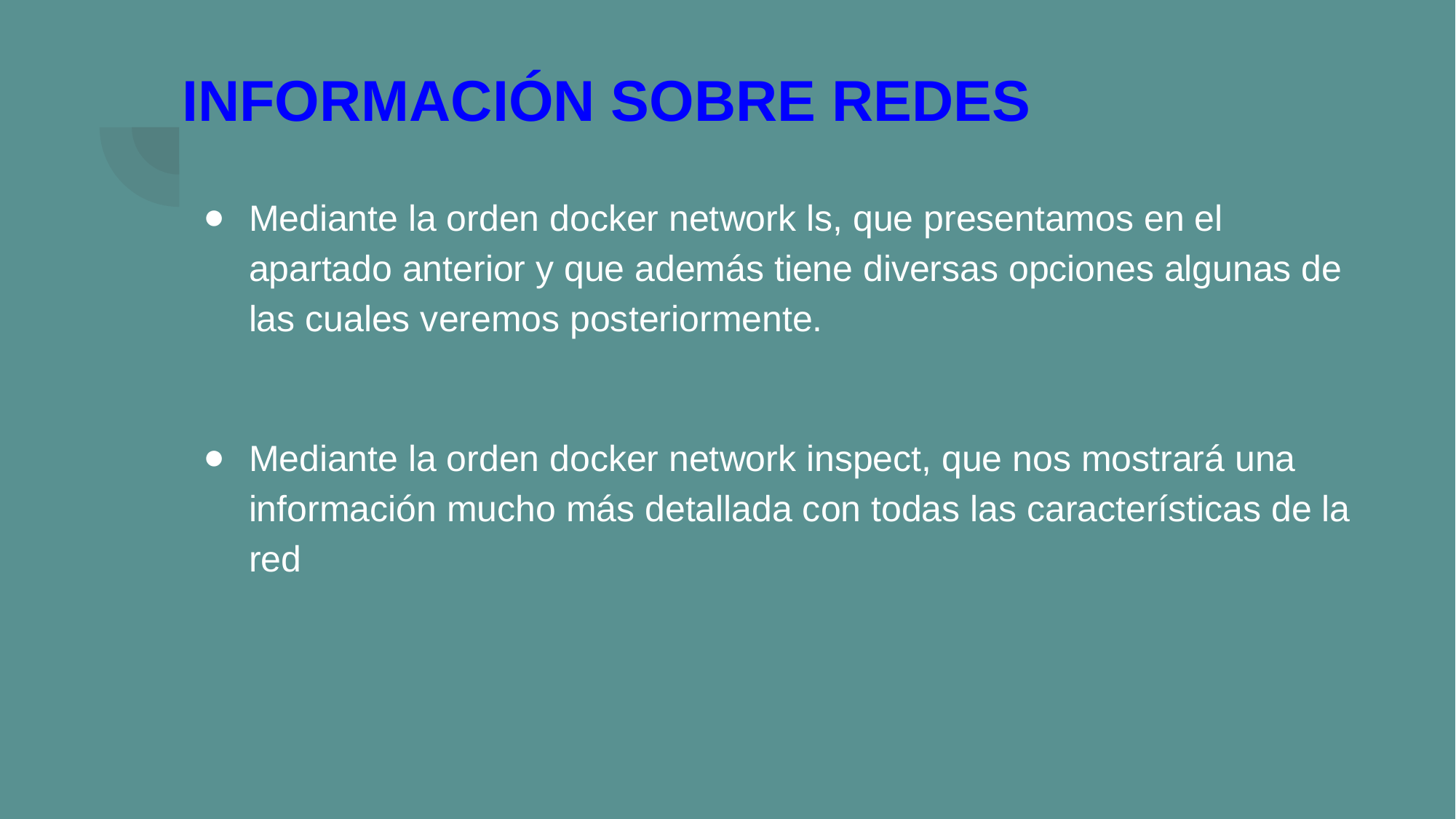

# INFORMACIÓN SOBRE REDES

Mediante la orden docker network ls, que presentamos en el apartado anterior y que además tiene diversas opciones algunas de las cuales veremos posteriormente.

Mediante la orden docker network inspect, que nos mostrará una información mucho más detallada con todas las características de la red